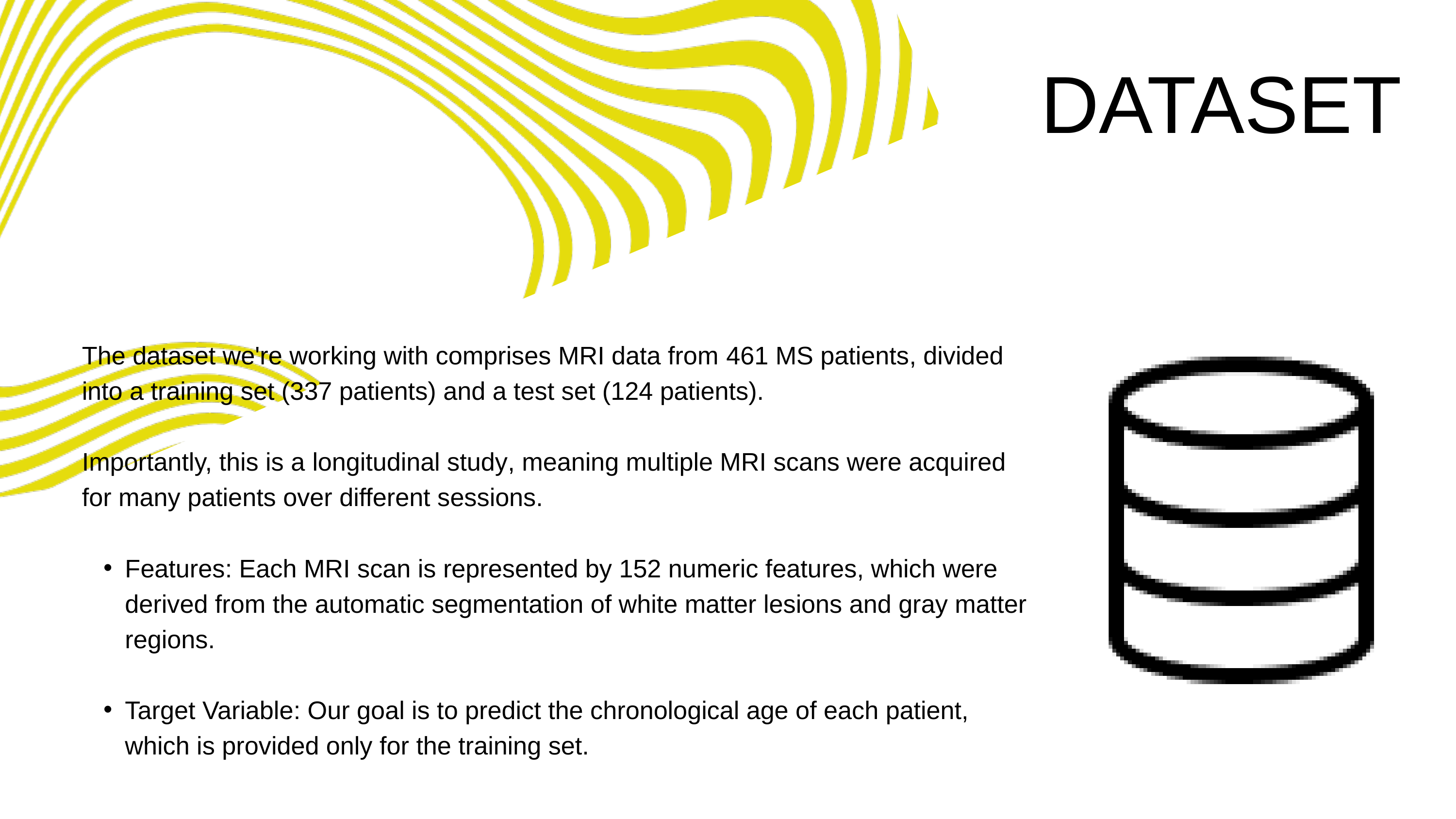

DATASET
The dataset we're working with comprises MRI data from 461 MS patients, divided into a training set (337 patients) and a test set (124 patients).

Importantly, this is a longitudinal study, meaning multiple MRI scans were acquired for many patients over different sessions.

Features: Each MRI scan is represented by 152 numeric features, which were derived from the automatic segmentation of white matter lesions and gray matter regions.

Target Variable: Our goal is to predict the chronological age of each patient, which is provided only for the training set.